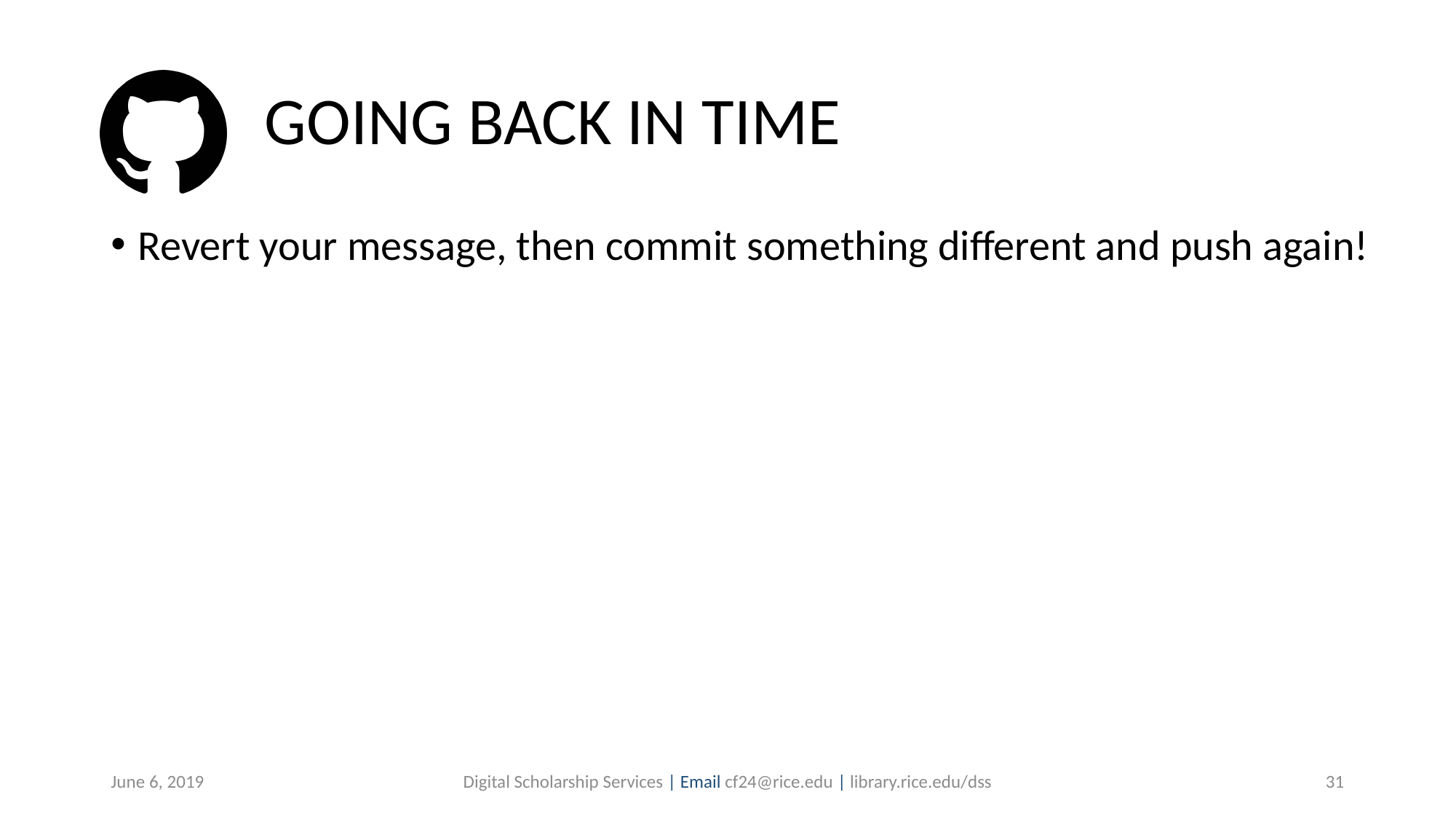

# GOING BACK IN TIME
Revert your message, then commit something different and push again!
June 6, 2019
Digital Scholarship Services | Email cf24@rice.edu | library.rice.edu/dss
31